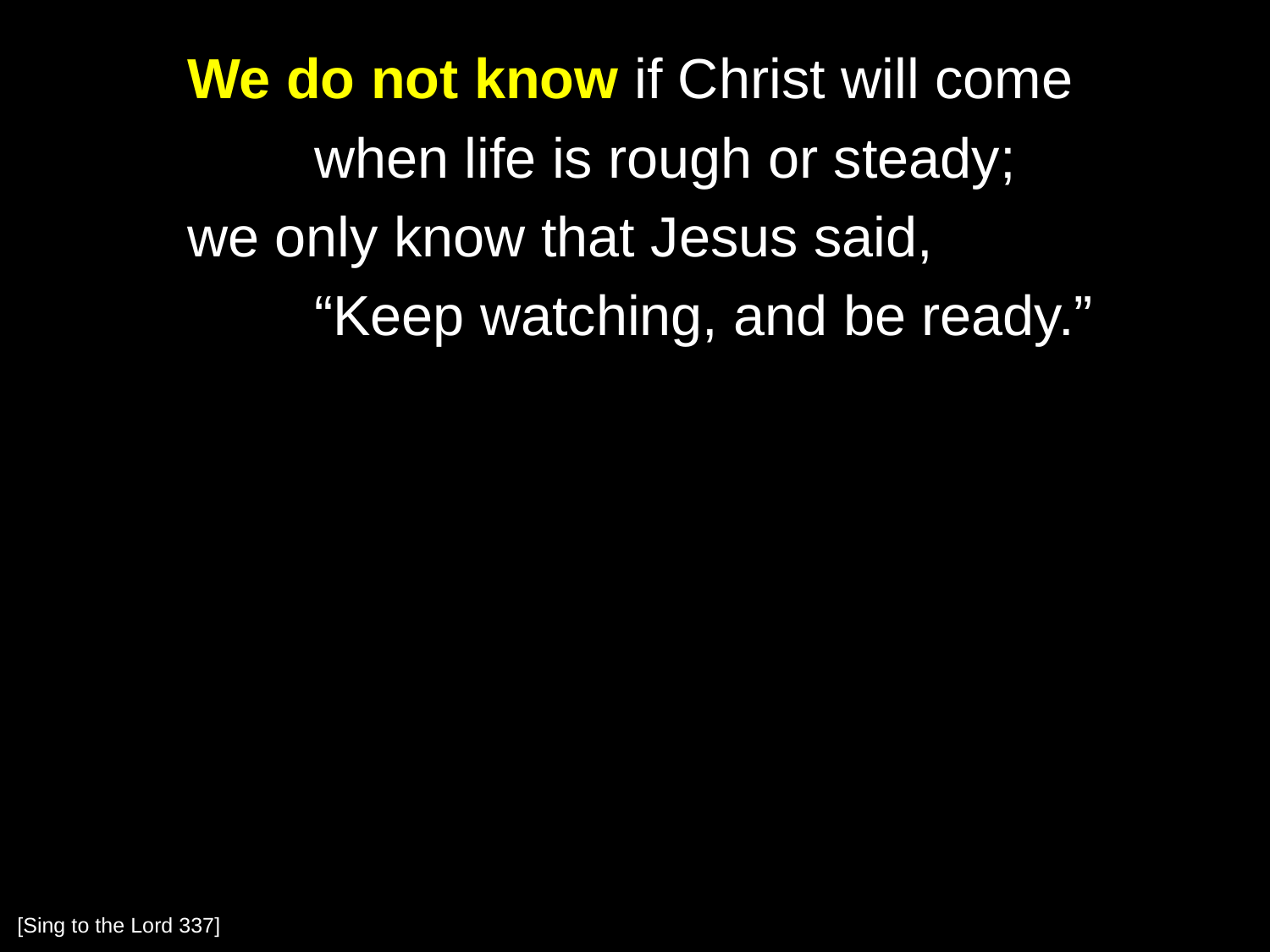

We do not know if Christ will come
		when life is rough or steady;
	we only know that Jesus said,
		“Keep watching, and be ready.”
[Sing to the Lord 337]